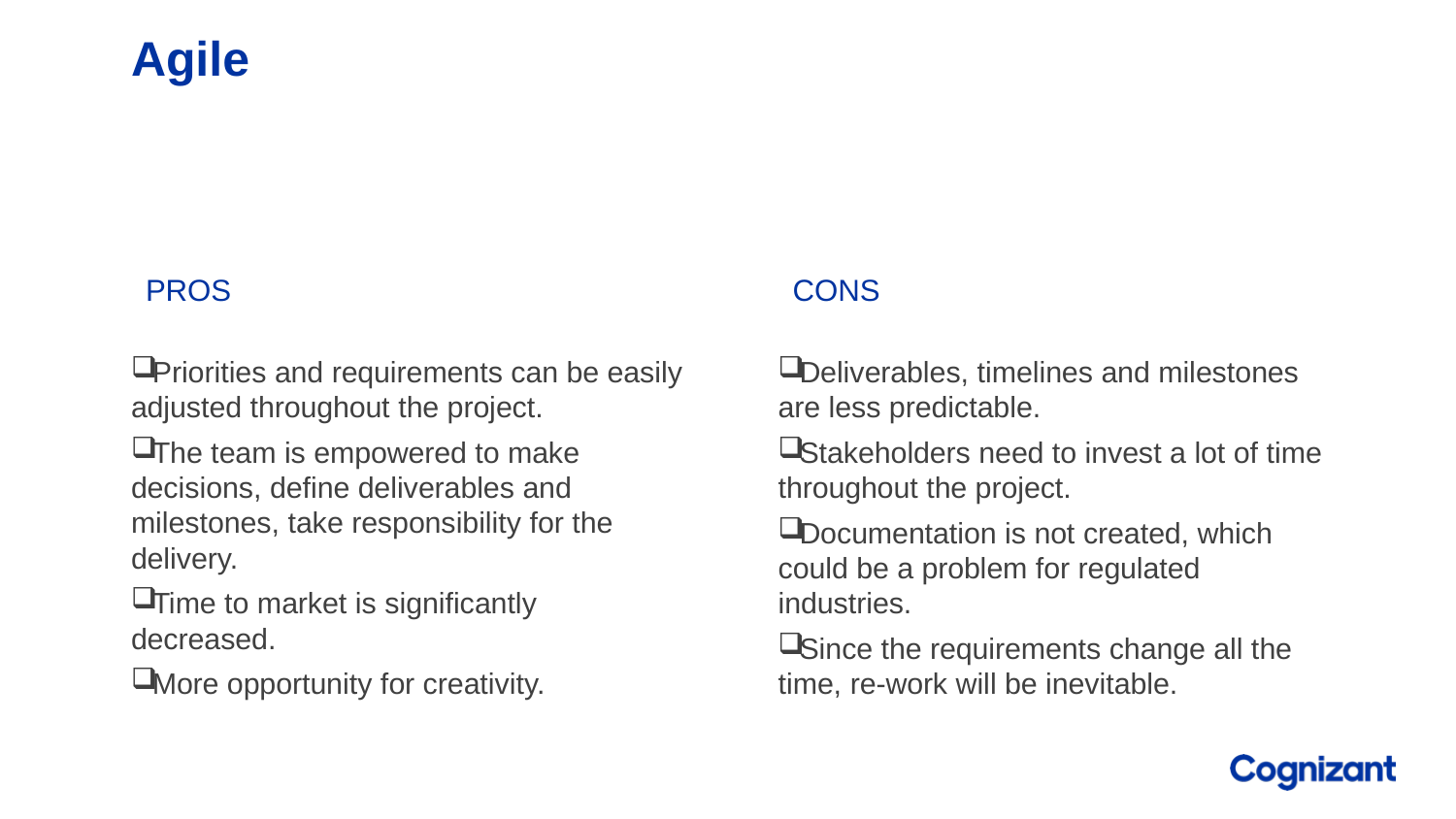

# Agile
Pros
Cons
Deliverables, timelines and milestones are less predictable.
Stakeholders need to invest a lot of time throughout the project.
Documentation is not created, which could be a problem for regulated industries.
Since the requirements change all the time, re-work will be inevitable.
Priorities and requirements can be easily adjusted throughout the project.
The team is empowered to make decisions, define deliverables and milestones, take responsibility for the delivery.
Time to market is significantly decreased.
More opportunity for creativity.